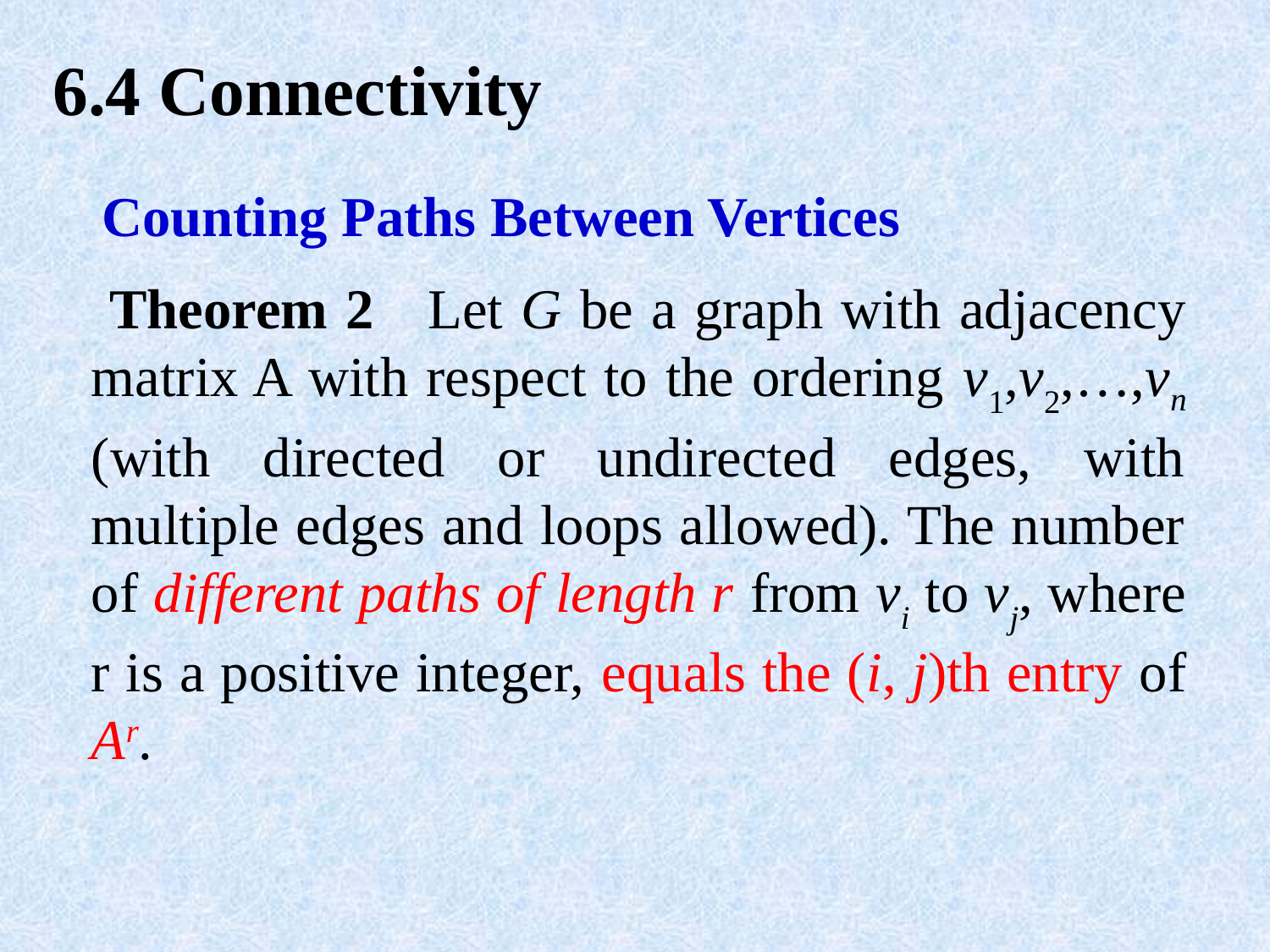

6.4 Connectivity
Counting Paths Between Vertices
 Theorem 2   Let G be a graph with adjacency matrix A with respect to the ordering v1,v2,…,vn (with directed or undirected edges, with multiple edges and loops allowed). The number of different paths of length r from vi to vj, where r is a positive integer, equals the (i, j)th entry of Ar.